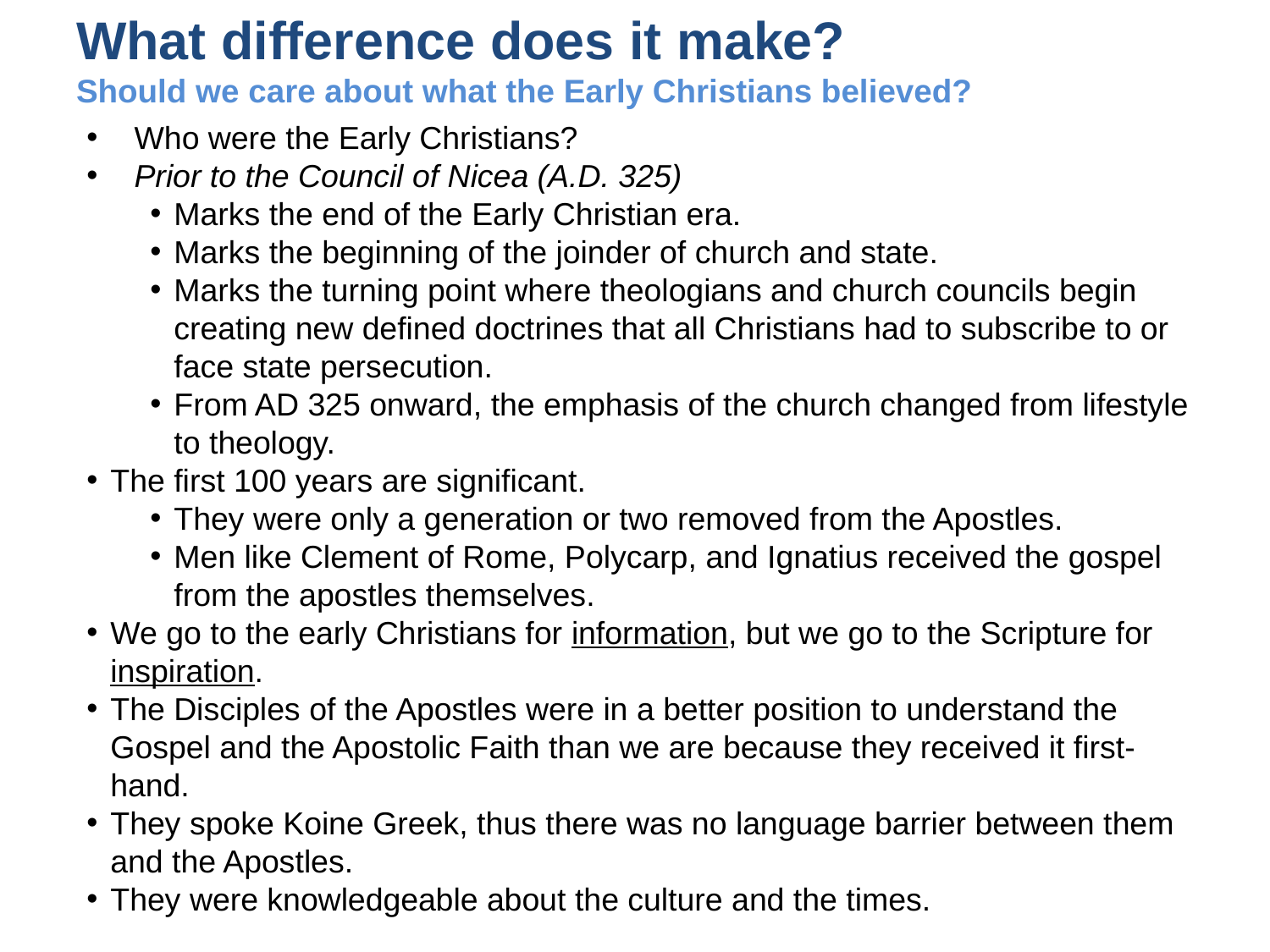

# What difference does it make? Should we care about what the Early Christians believed?
Who were the Early Christians?
Prior to the Council of Nicea (A.D. 325)
Marks the end of the Early Christian era.
Marks the beginning of the joinder of church and state.
Marks the turning point where theologians and church councils begin creating new defined doctrines that all Christians had to subscribe to or face state persecution.
From AD 325 onward, the emphasis of the church changed from lifestyle to theology.
The first 100 years are significant.
They were only a generation or two removed from the Apostles.
Men like Clement of Rome, Polycarp, and Ignatius received the gospel from the apostles themselves.
We go to the early Christians for information, but we go to the Scripture for inspiration.
The Disciples of the Apostles were in a better position to understand the Gospel and the Apostolic Faith than we are because they received it first-hand.
They spoke Koine Greek, thus there was no language barrier between them and the Apostles.
They were knowledgeable about the culture and the times.